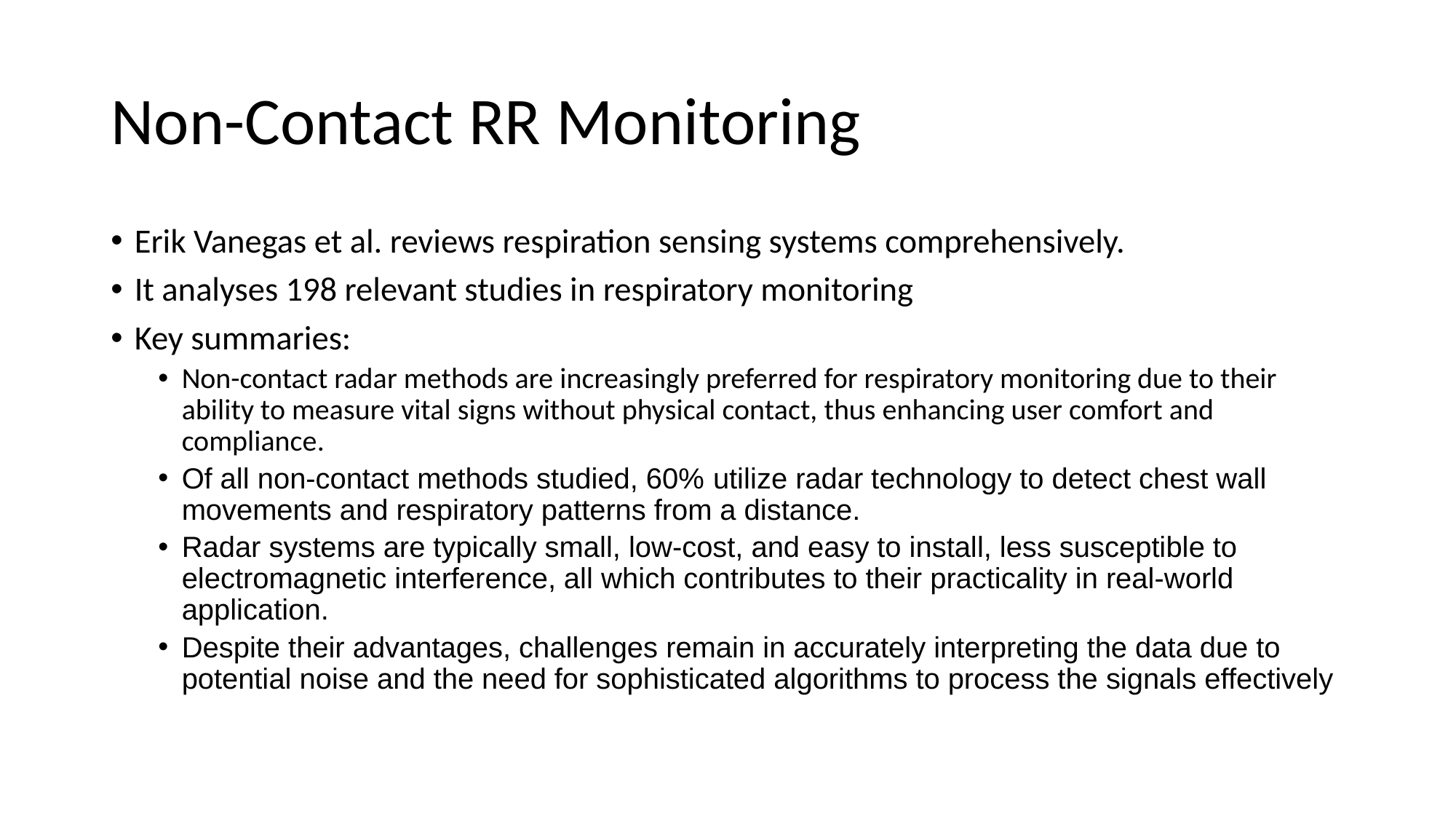

# Non-Contact RR Monitoring
Erik Vanegas et al. reviews respiration sensing systems comprehensively.
It analyses 198 relevant studies in respiratory monitoring
Key summaries:
Non-contact radar methods are increasingly preferred for respiratory monitoring due to their ability to measure vital signs without physical contact, thus enhancing user comfort and compliance.
Of all non-contact methods studied, 60% utilize radar technology to detect chest wall movements and respiratory patterns from a distance.
Radar systems are typically small, low-cost, and easy to install, less susceptible to electromagnetic interference, all which contributes to their practicality in real-world application.
Despite their advantages, challenges remain in accurately interpreting the data due to potential noise and the need for sophisticated algorithms to process the signals effectively